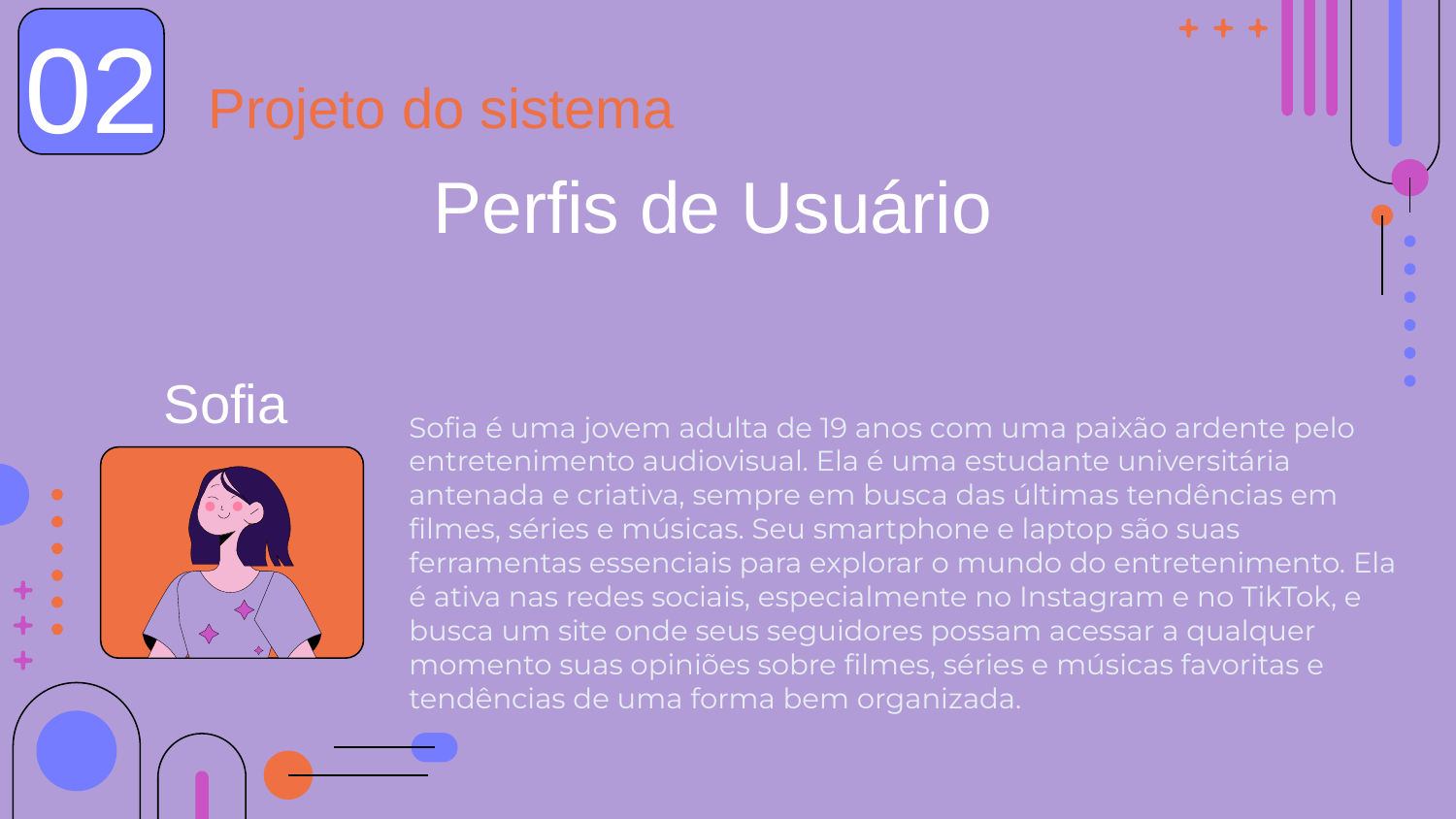

Projeto do sistema

02
Perfis de Usuário
# Sofia
Sofia é uma jovem adulta de 19 anos com uma paixão ardente pelo entretenimento audiovisual. Ela é uma estudante universitária antenada e criativa, sempre em busca das últimas tendências em filmes, séries e músicas. Seu smartphone e laptop são suas ferramentas essenciais para explorar o mundo do entretenimento. Ela é ativa nas redes sociais, especialmente no Instagram e no TikTok, e busca um site onde seus seguidores possam acessar a qualquer momento suas opiniões sobre filmes, séries e músicas favoritas e tendências de uma forma bem organizada.